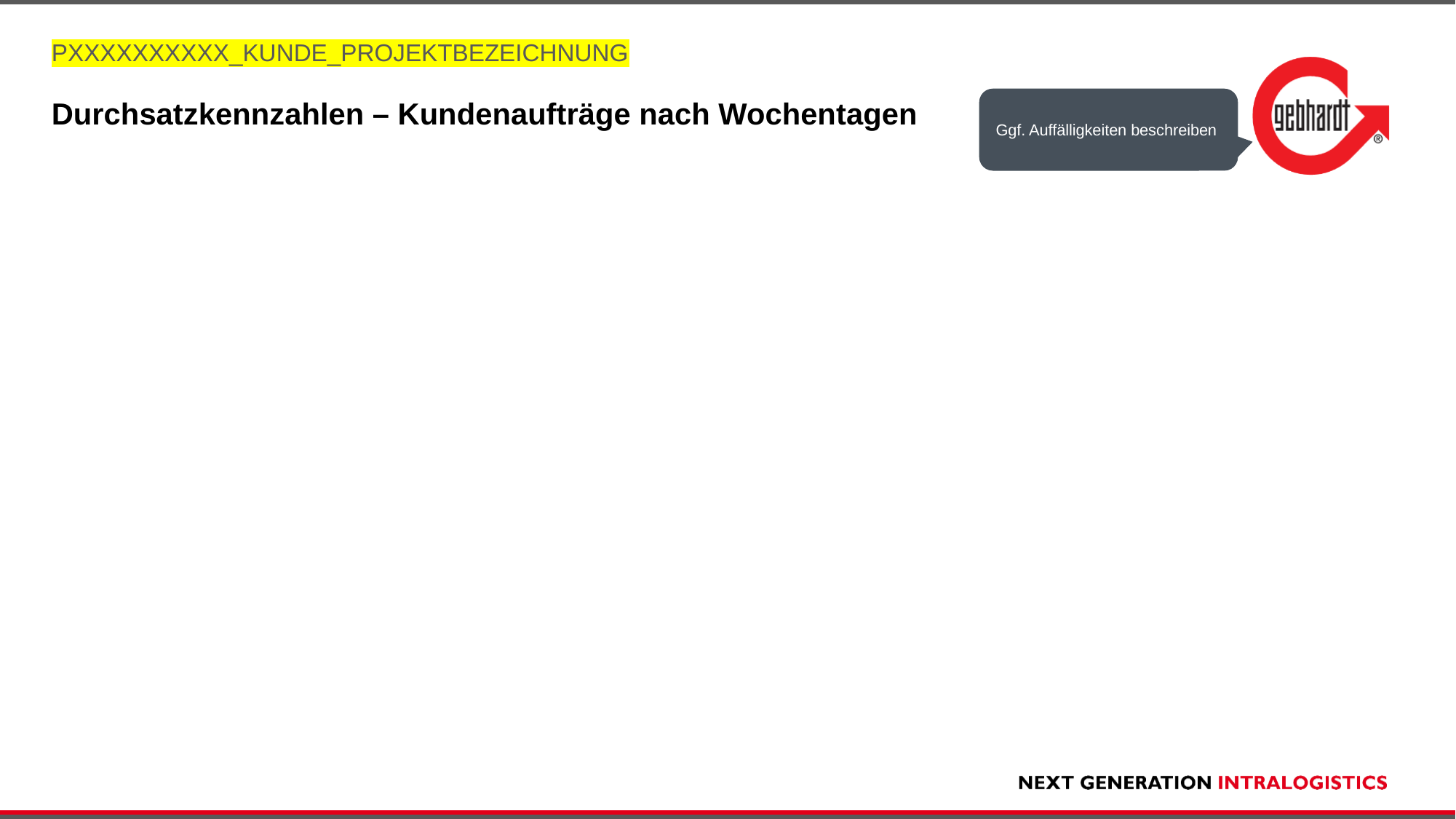

Pxxxxxxxxxx_Kunde_Projektbezeichnung
Ggf. Auffälligkeiten beschreiben
# Durchsatzkennzahlen – Kundenaufträge nach Wochentagen